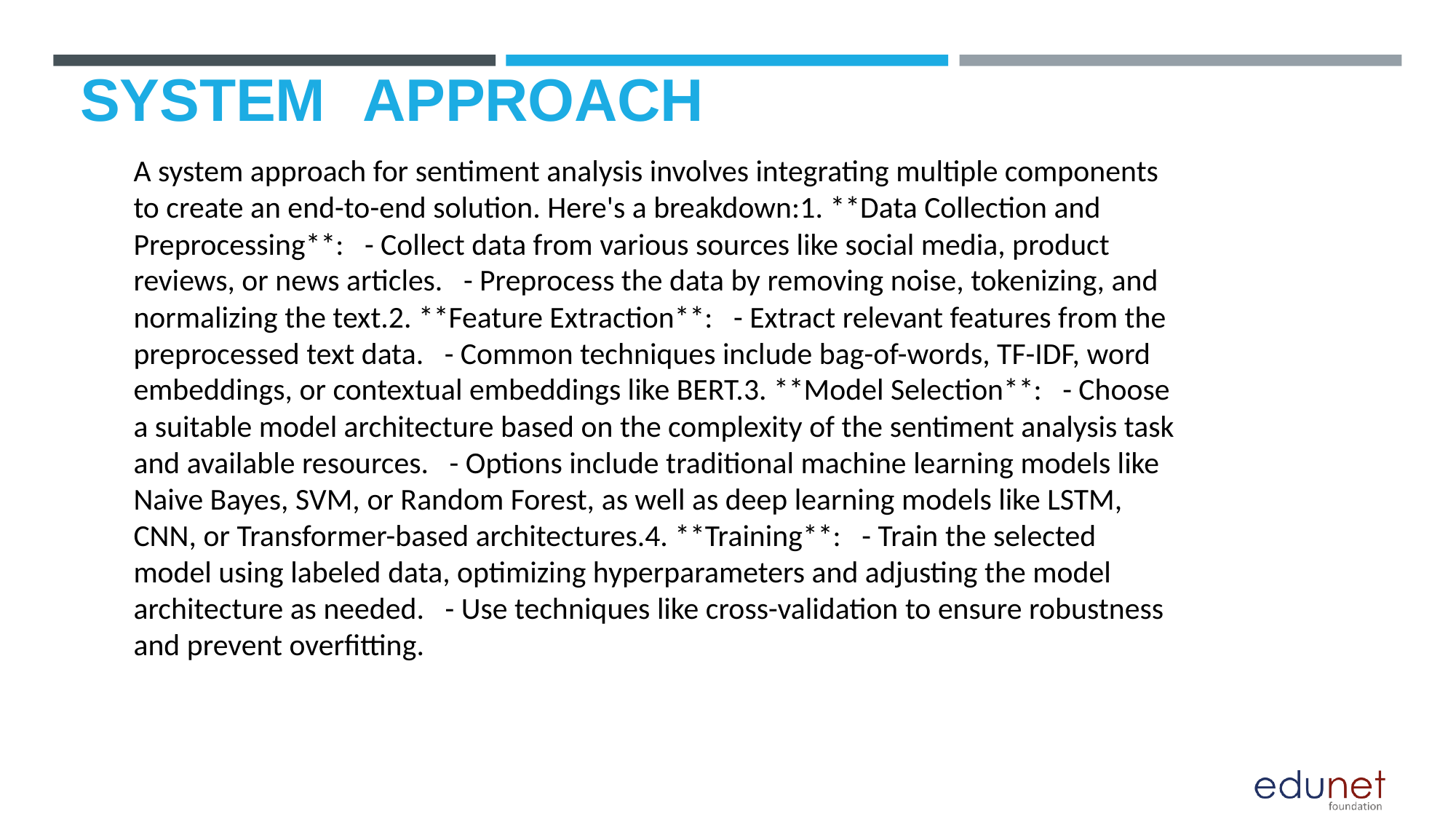

# SYSTEM	APPROACH
A system approach for sentiment analysis involves integrating multiple components to create an end-to-end solution. Here's a breakdown:1. **Data Collection and Preprocessing**:   - Collect data from various sources like social media, product reviews, or news articles.   - Preprocess the data by removing noise, tokenizing, and normalizing the text.2. **Feature Extraction**:   - Extract relevant features from the preprocessed text data.   - Common techniques include bag-of-words, TF-IDF, word embeddings, or contextual embeddings like BERT.3. **Model Selection**:   - Choose a suitable model architecture based on the complexity of the sentiment analysis task and available resources.   - Options include traditional machine learning models like Naive Bayes, SVM, or Random Forest, as well as deep learning models like LSTM, CNN, or Transformer-based architectures.4. **Training**:   - Train the selected model using labeled data, optimizing hyperparameters and adjusting the model architecture as needed.   - Use techniques like cross-validation to ensure robustness and prevent overfitting.